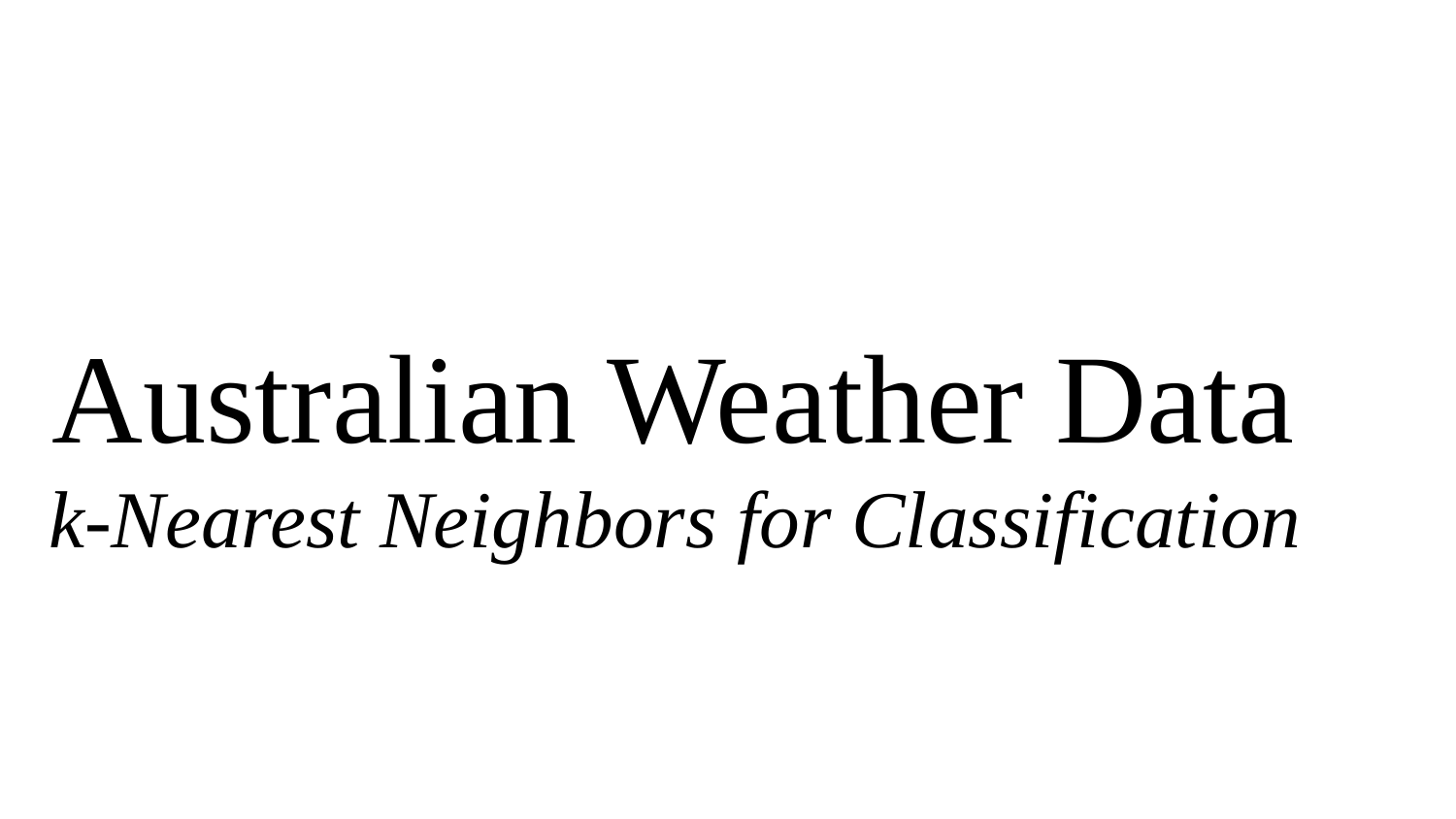

# Australian Weather Data
k-Nearest Neighbors for Classification